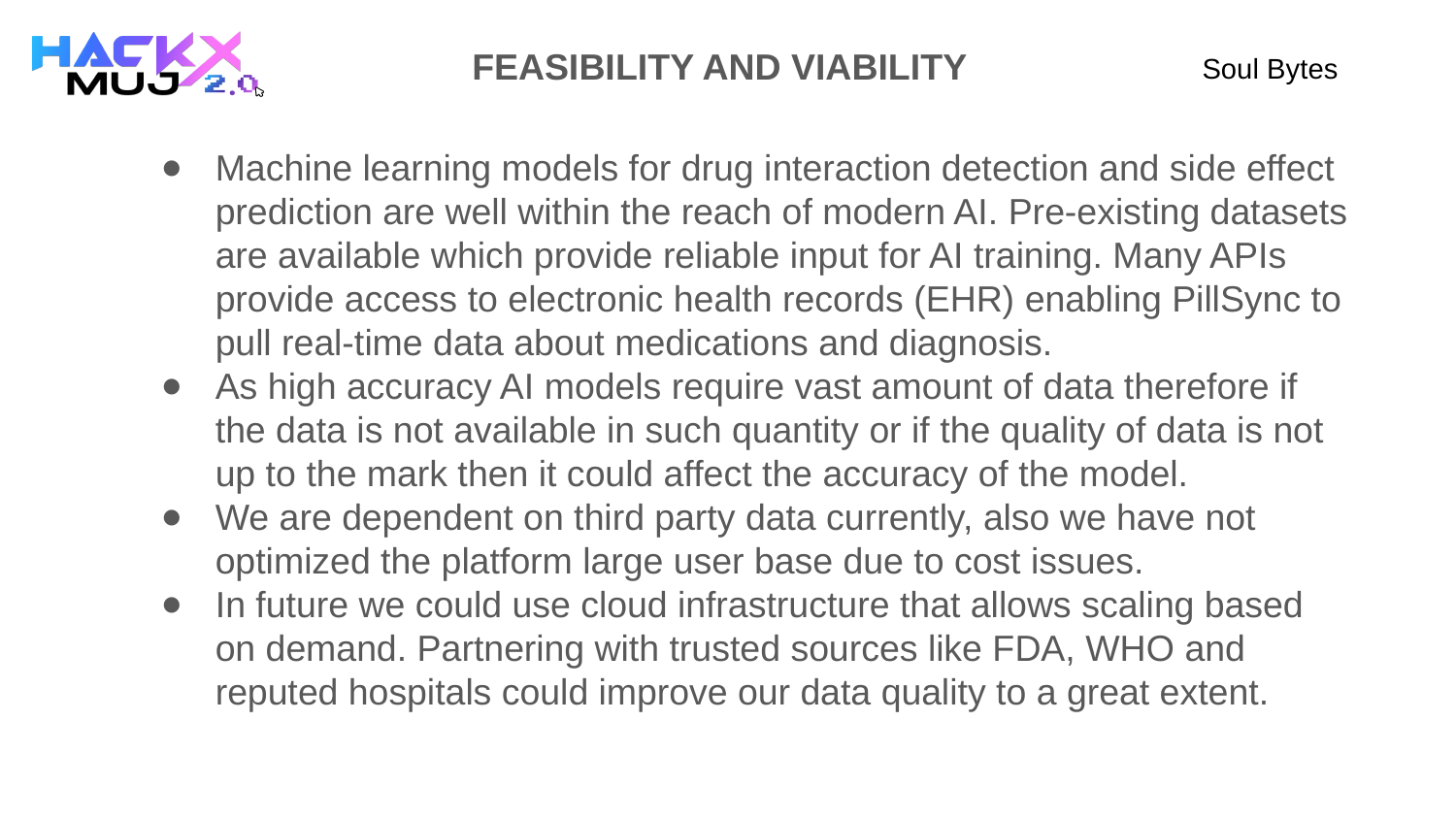

FEASIBILITY AND VIABILITY

# Soul Bytes
Machine learning models for drug interaction detection and side effect prediction are well within the reach of modern AI. Pre-existing datasets are available which provide reliable input for AI training. Many APIs provide access to electronic health records (EHR) enabling PillSync to pull real-time data about medications and diagnosis.
As high accuracy AI models require vast amount of data therefore if the data is not available in such quantity or if the quality of data is not up to the mark then it could affect the accuracy of the model.
We are dependent on third party data currently, also we have not optimized the platform large user base due to cost issues.
In future we could use cloud infrastructure that allows scaling based on demand. Partnering with trusted sources like FDA, WHO and reputed hospitals could improve our data quality to a great extent.